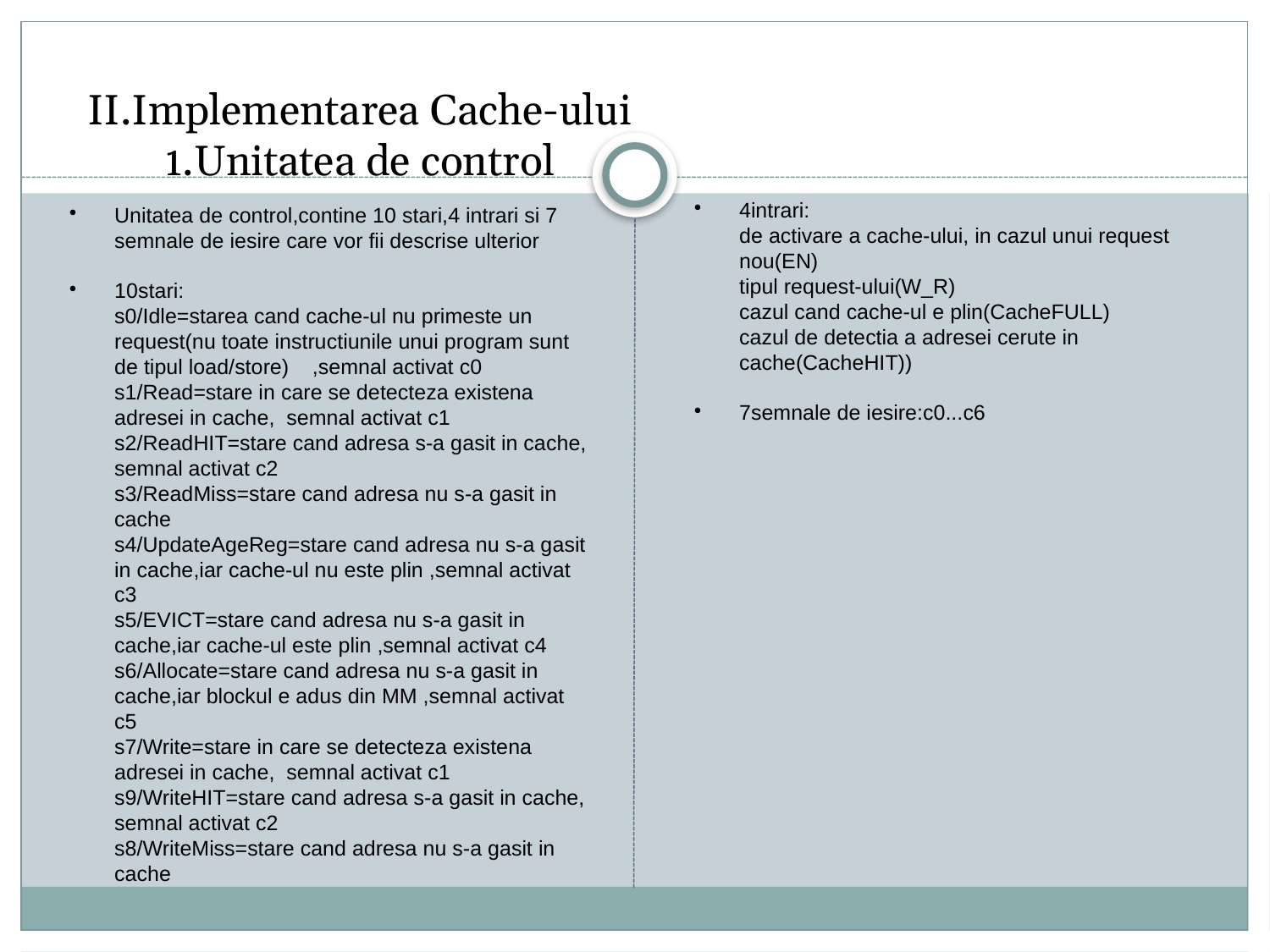

# II.Implementarea Cache-ului 1.Unitatea de control
4intrari:                                                                 de activare a cache-ului, in cazul unui request nou(EN)                                                             tipul request-ului(W_R)                                        cazul cand cache-ul e plin(CacheFULL)           cazul de detectia a adresei cerute in cache(CacheHIT))
7semnale de iesire:c0...c6
Unitatea de control,contine 10 stari,4 intrari si 7 semnale de iesire care vor fii descrise ulterior
10stari:
s0/Idle=starea cand cache-ul nu primeste un request(nu toate instructiunile unui program sunt de tipul load/store)    ,semnal activat c0                   s1/Read=stare in care se detecteza existena adresei in cache,  semnal activat c1                      s2/ReadHIT=stare cand adresa s-a gasit in cache, semnal activat c2                                                   s3/ReadMiss=stare cand adresa nu s-a gasit in cache                                                                     s4/UpdateAgeReg=stare cand adresa nu s-a gasit in cache,iar cache-ul nu este plin ,semnal activat c3                                                                            s5/EVICT=stare cand adresa nu s-a gasit in cache,iar cache-ul este plin ,semnal activat c4     s6/Allocate=stare cand adresa nu s-a gasit in cache,iar blockul e adus din MM ,semnal activat c5                                                                         s7/Write=stare in care se detecteza existena adresei in cache,  semnal activat c1                      s9/WriteHIT=stare cand adresa s-a gasit in cache, semnal activat c2                                                   s8/WriteMiss=stare cand adresa nu s-a gasit in cache